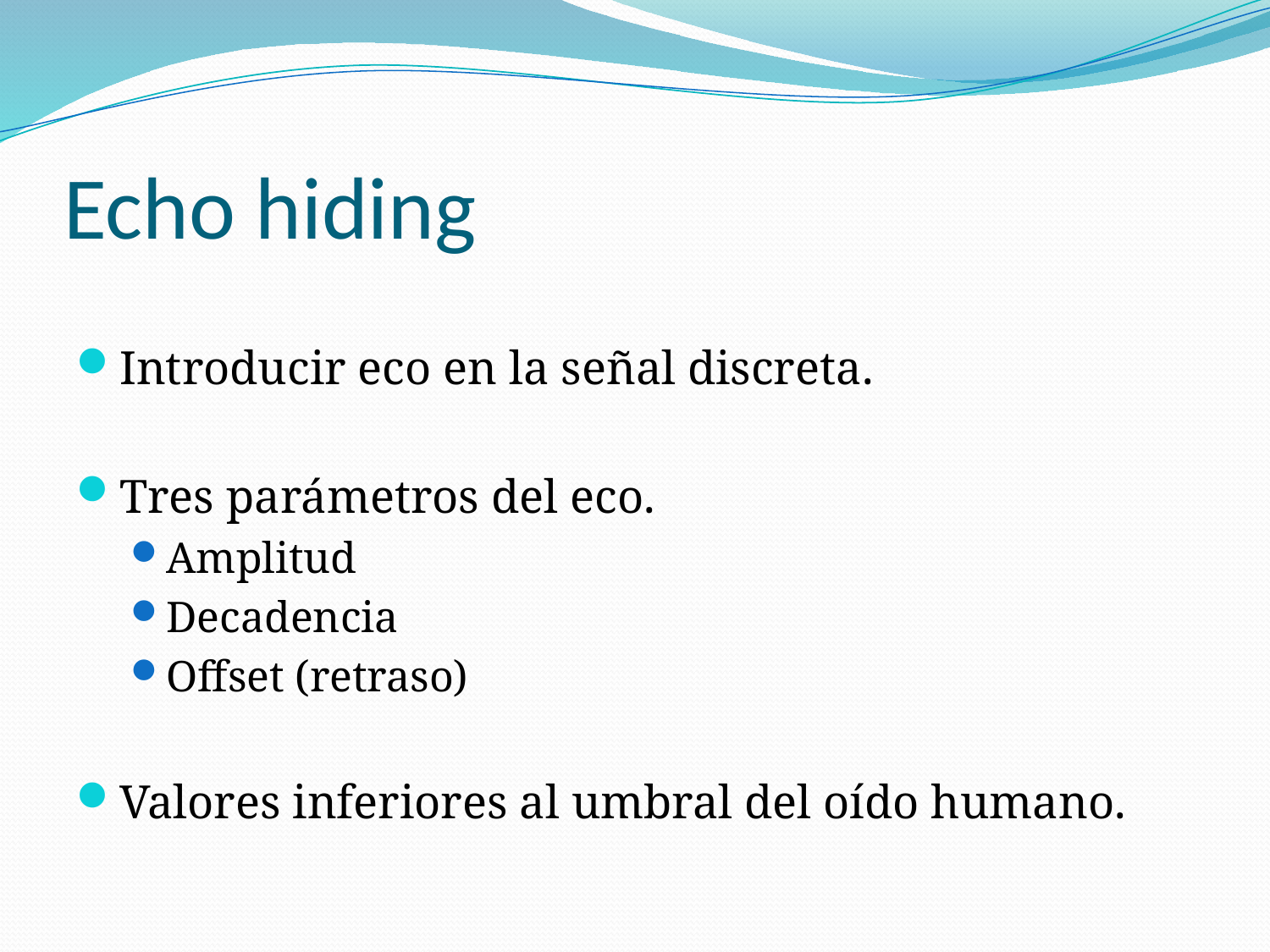

# Echo hiding

Introducir eco en la señal discreta.

Tres parámetros del eco.
Amplitud
Decadencia
Offset (retraso)

Valores inferiores al umbral del oído humano.